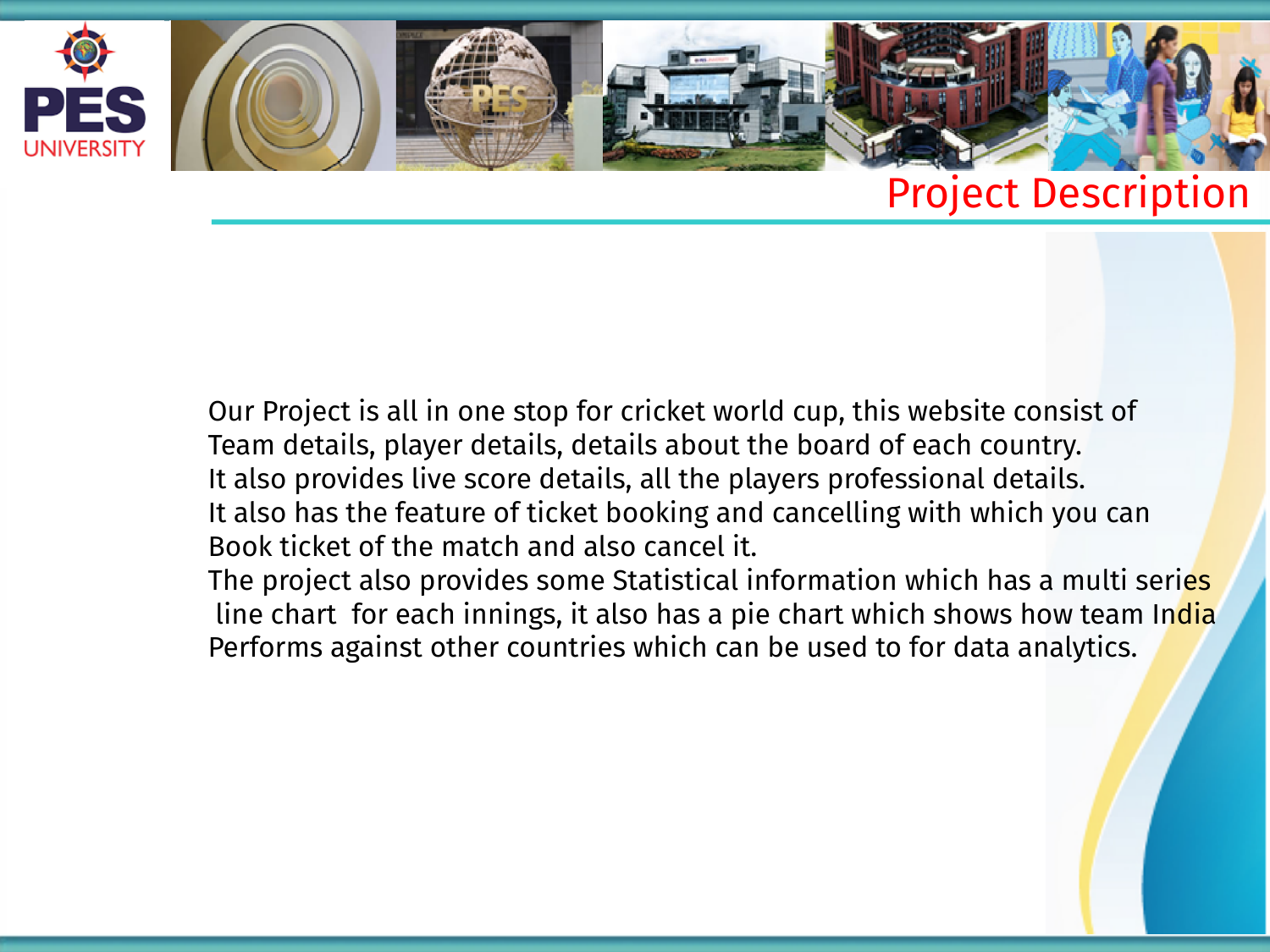

Project Description

Our Project is all in one stop for cricket world cup, this website consist of
Team details, player details, details about the board of each country.
It also provides live score details, all the players professional details.
It also has the feature of ticket booking and cancelling with which you can
Book ticket of the match and also cancel it.
The project also provides some Statistical information which has a multi series
 line chart  for each innings, it also has a pie chart which shows how team India
Performs against other countries which can be used to for data analytics.